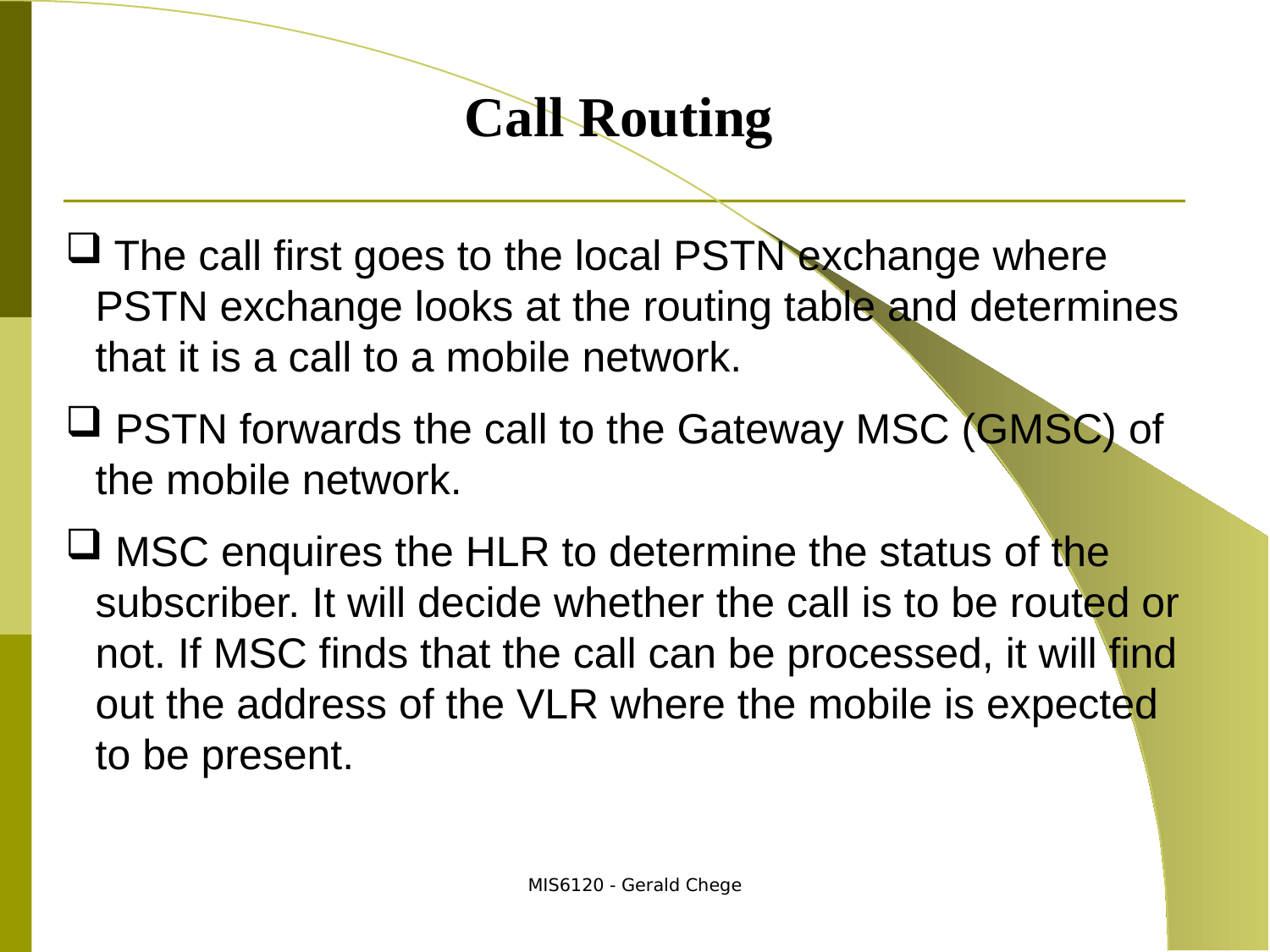

Call Routing
 The call first goes to the local PSTN exchange where PSTN exchange looks at the routing table and determines that it is a call to a mobile network.
 PSTN forwards the call to the Gateway MSC (GMSC) of the mobile network.
 MSC enquires the HLR to determine the status of the subscriber. It will decide whether the call is to be routed or not. If MSC finds that the call can be processed, it will find out the address of the VLR where the mobile is expected to be present.
MIS6120 - Gerald Chege